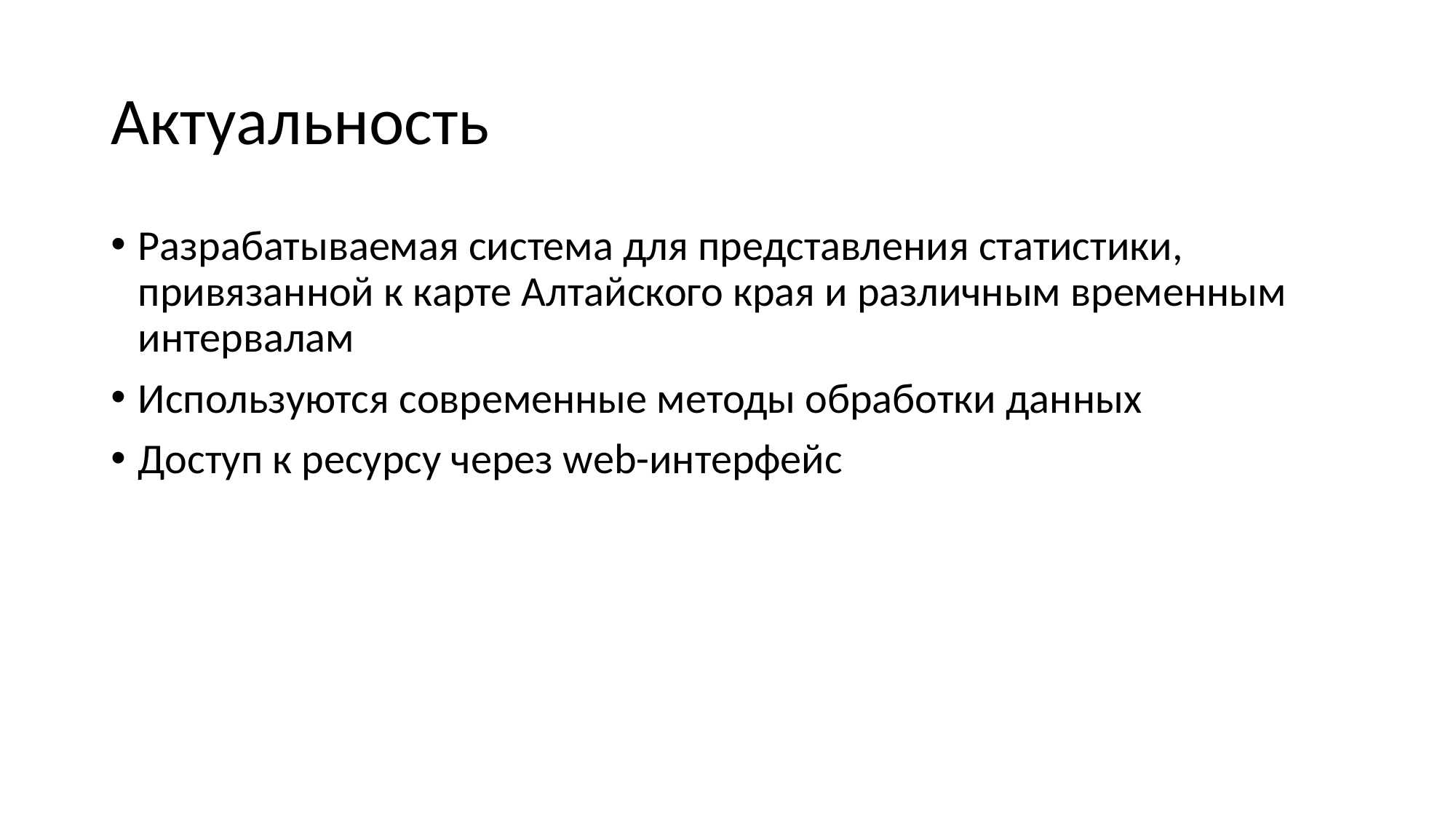

# Актуальность
Разрабатываемая система для представления статистики, привязанной к карте Алтайского края и различным временным интервалам
Используются современные методы обработки данных
Доступ к ресурсу через web-интерфейс